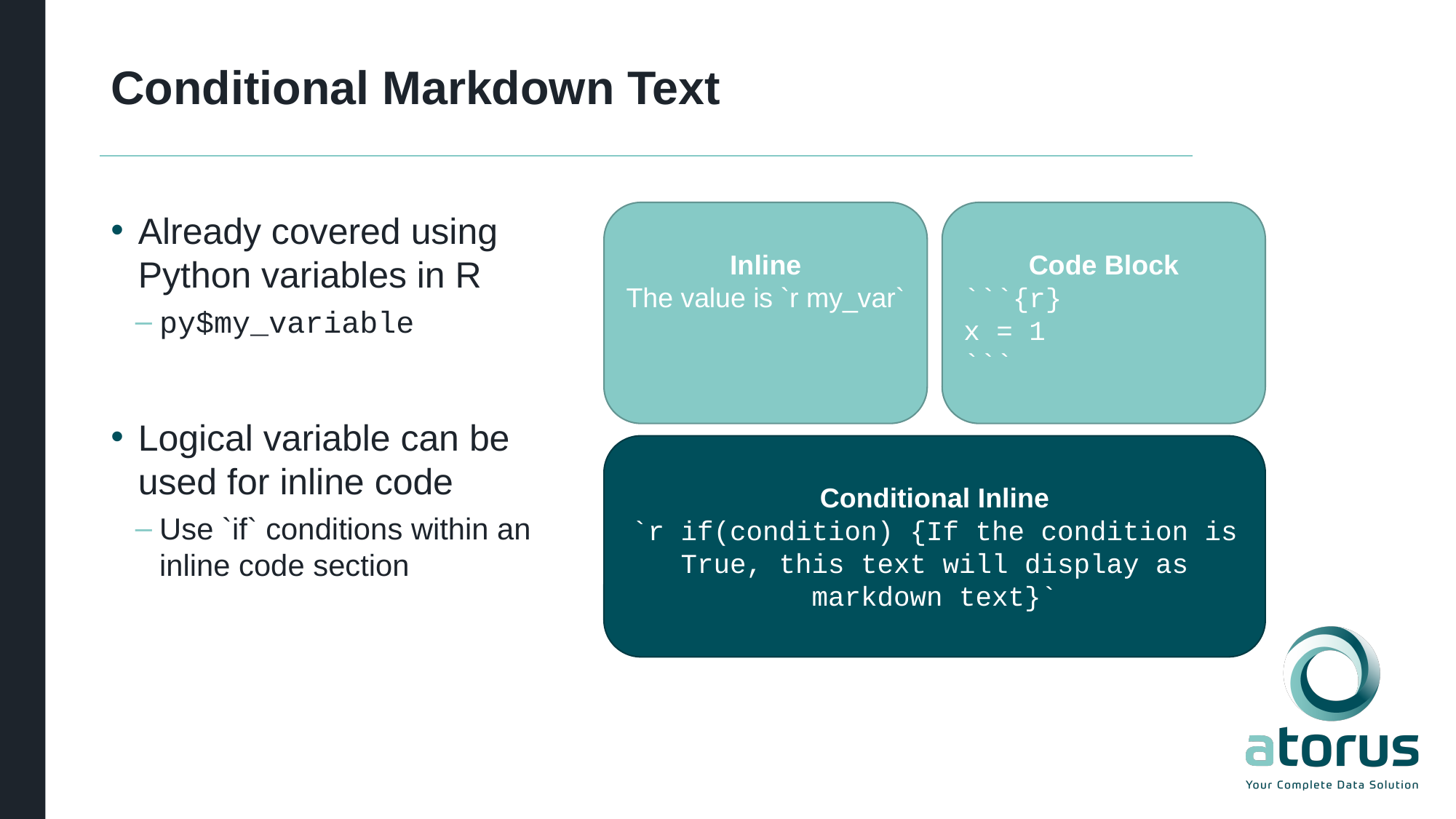

# Conditional Markdown Text
Already covered using Python variables in R
py$my_variable

Logical variable can be used for inline code
Use `if` conditions within an inline code section

Inline
The value is `r my_var`

Code Block
```{r}
x = 1
```
Conditional Inline
`r if(condition) {If the condition is True, this text will display as markdown text}`